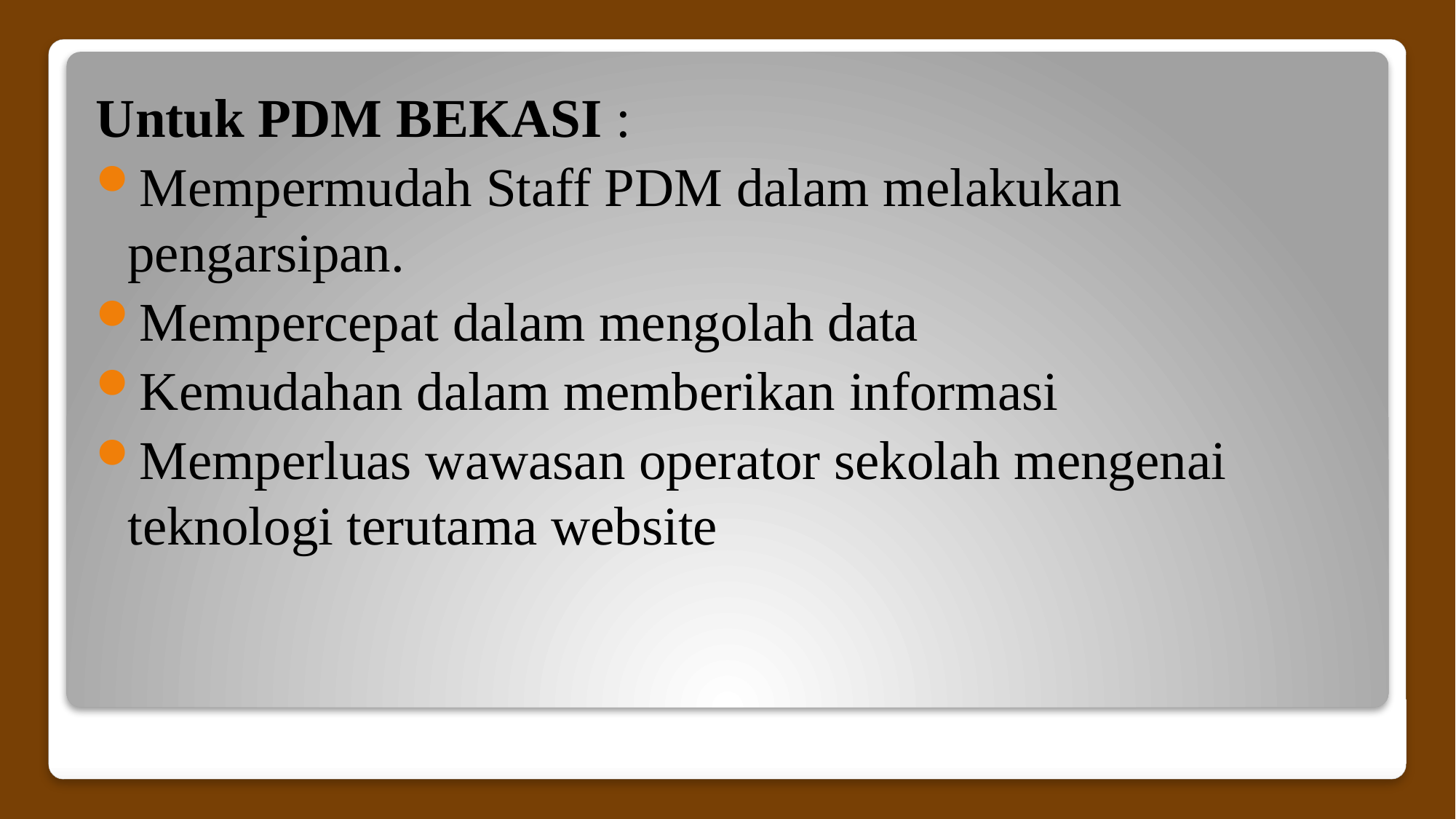

Untuk PDM BEKASI :
Mempermudah Staff PDM dalam melakukan pengarsipan.
Mempercepat dalam mengolah data
Kemudahan dalam memberikan informasi
Memperluas wawasan operator sekolah mengenai teknologi terutama website